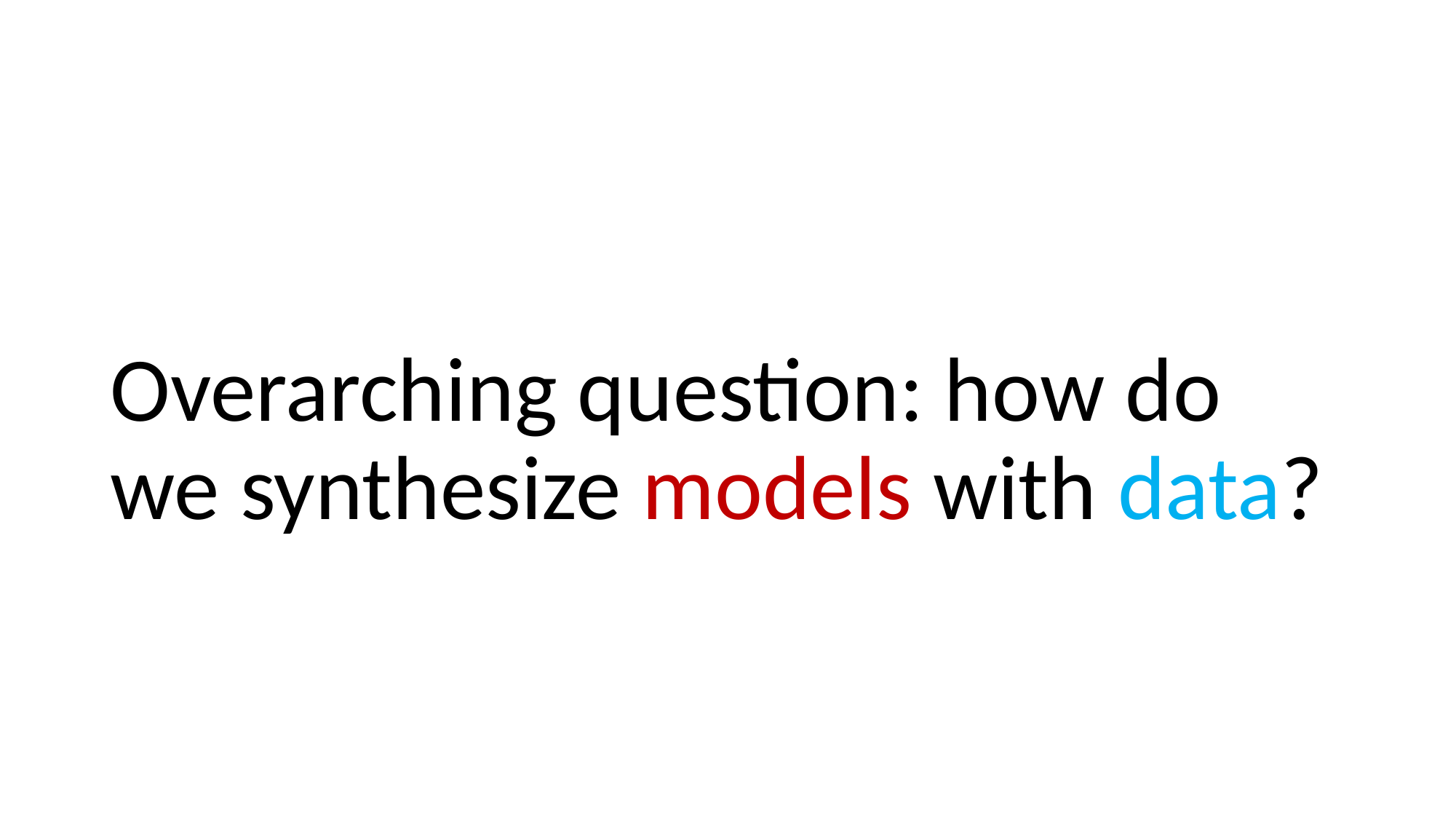

# Overarching question: how do we synthesize models with data?